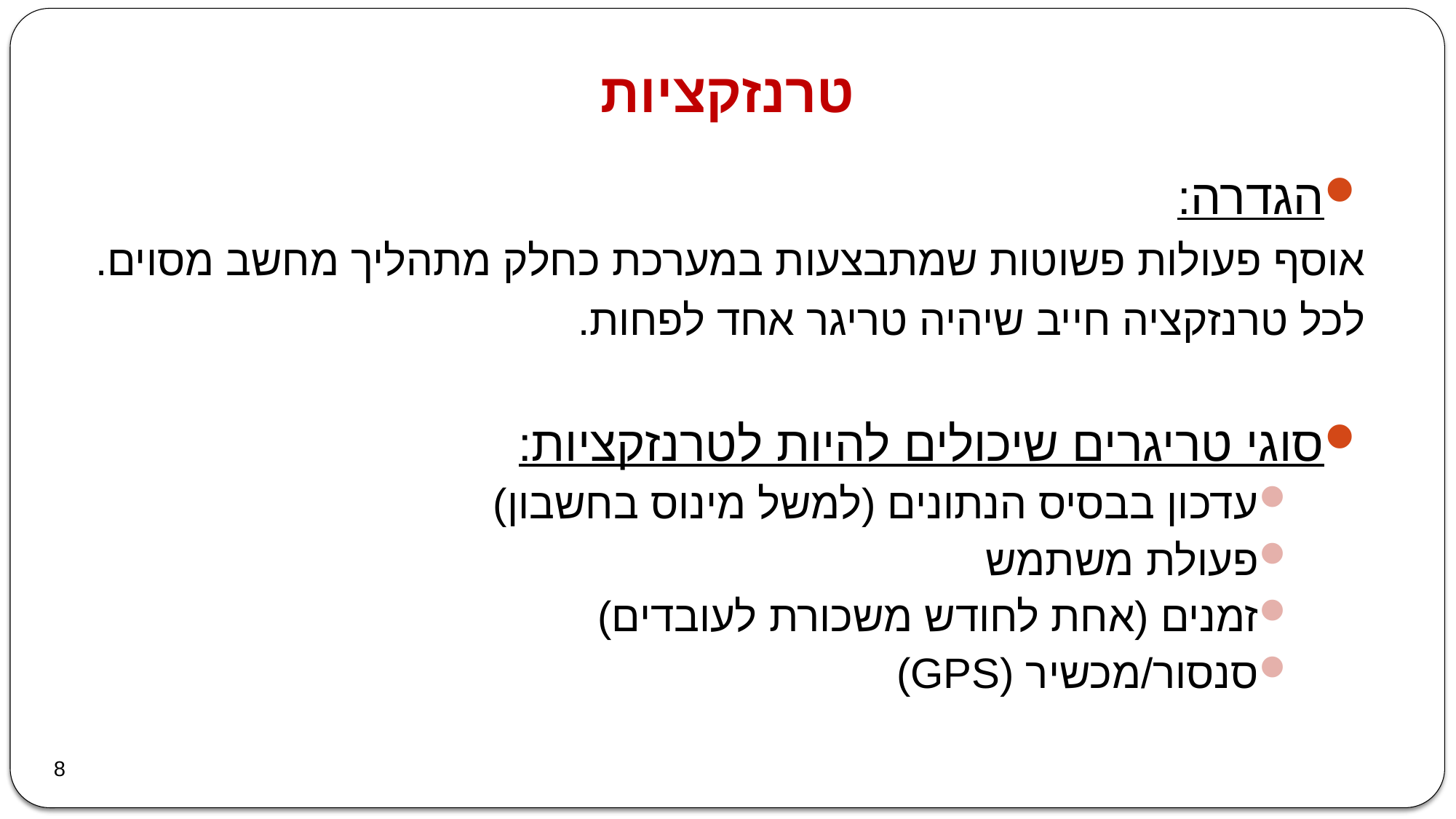

# טרנזקציות
הגדרה:
אוסף פעולות פשוטות שמתבצעות במערכת כחלק מתהליך מחשב מסוים.
לכל טרנזקציה חייב שיהיה טריגר אחד לפחות.

סוגי טריגרים שיכולים להיות לטרנזקציות:
עדכון בבסיס הנתונים (למשל מינוס בחשבון)
פעולת משתמש
זמנים (אחת לחודש משכורת לעובדים)
סנסור/מכשיר (GPS)
8